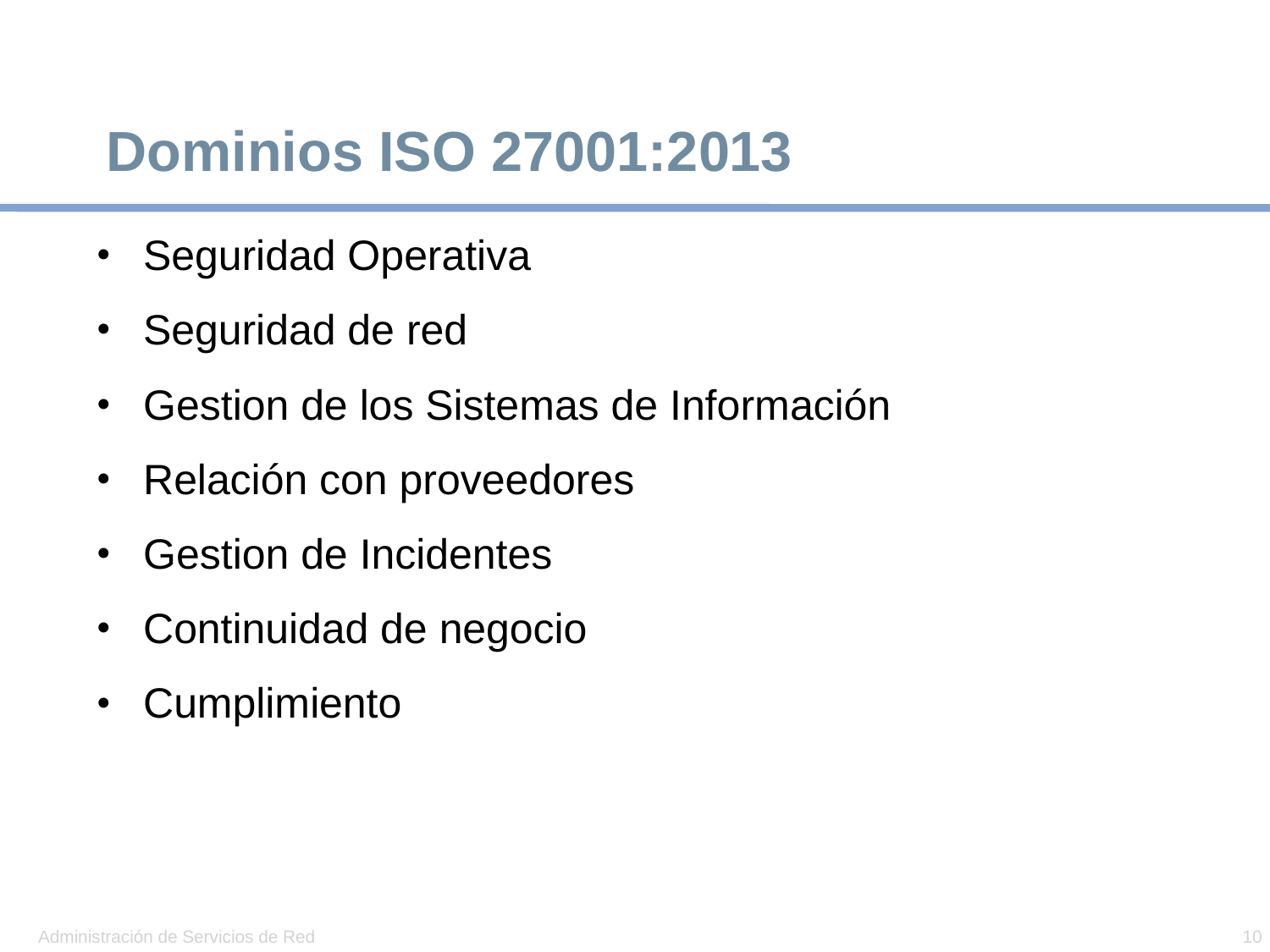

# Dominios ISO 27001:2013
Seguridad Operativa
Seguridad de red
Gestion de los Sistemas de Información
Relación con proveedores
Gestion de Incidentes
Continuidad de negocio
Cumplimiento